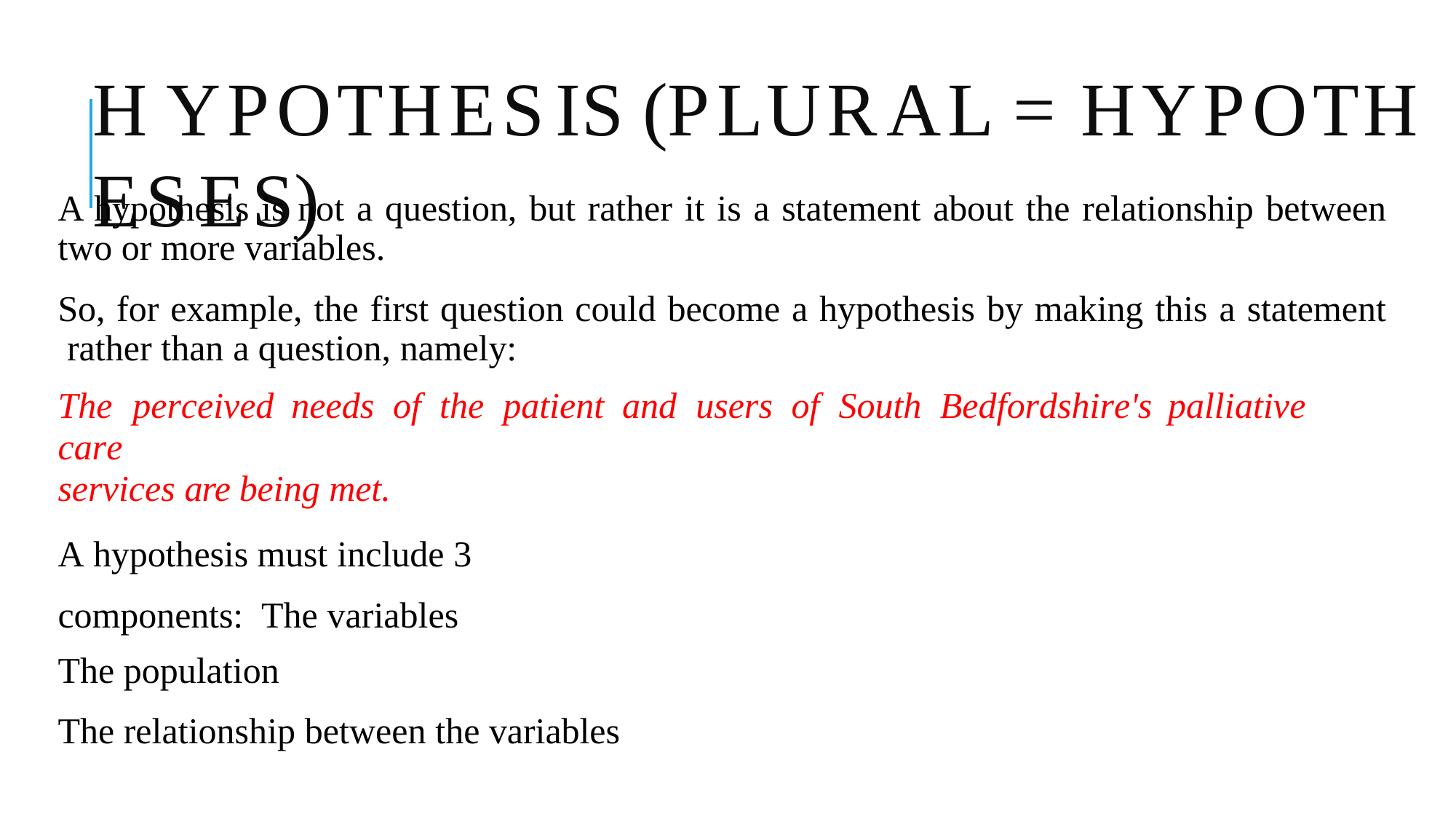

# H Y P O T H E S IS (P L U R A L = H Y P O T H E S E S)
A hypothesis is not a question, but rather it is a statement about the relationship between
two or more variables.
So, for example, the first question could become a hypothesis by making this a statement  rather than a question, namely:
The	perceived	needs	of	the	patient	and	users	of	South	Bedfordshire's	palliative	care
services are being met.
A hypothesis must include 3 components:  The variables
The population
The relationship between the variables